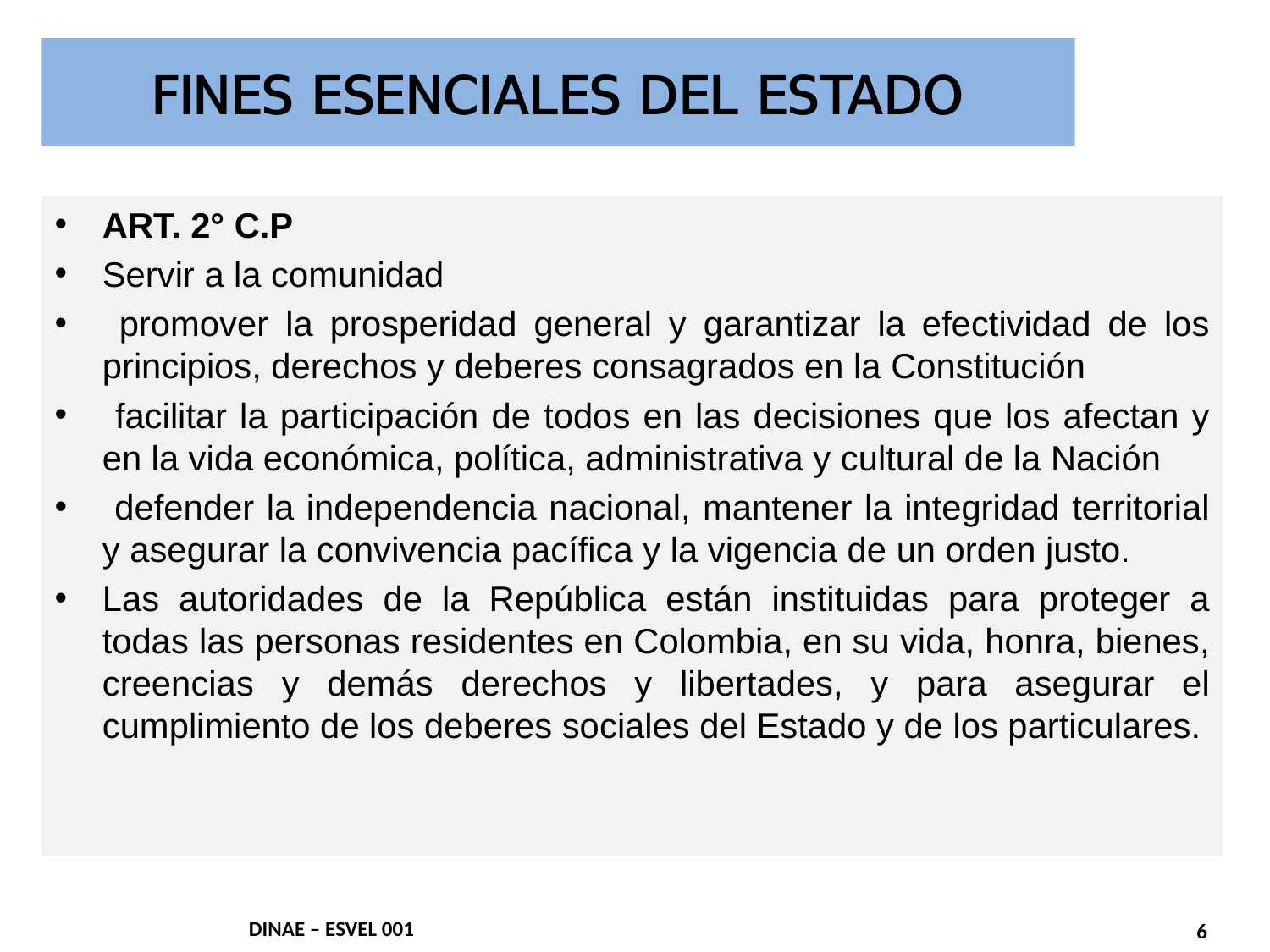

# FINES ESENCIALES DEL ESTADO
ART. 2° C.P
Servir a la comunidad
 promover la prosperidad general y garantizar la efectividad de los principios, derechos y deberes consagrados en la Constitución
 facilitar la participación de todos en las decisiones que los afectan y en la vida económica, política, administrativa y cultural de la Nación
 defender la independencia nacional, mantener la integridad territorial y asegurar la convivencia pacífica y la vigencia de un orden justo.
Las autoridades de la República están instituidas para proteger a todas las personas residentes en Colombia, en su vida, honra, bienes, creencias y demás derechos y libertades, y para asegurar el cumplimiento de los deberes sociales del Estado y de los particulares.